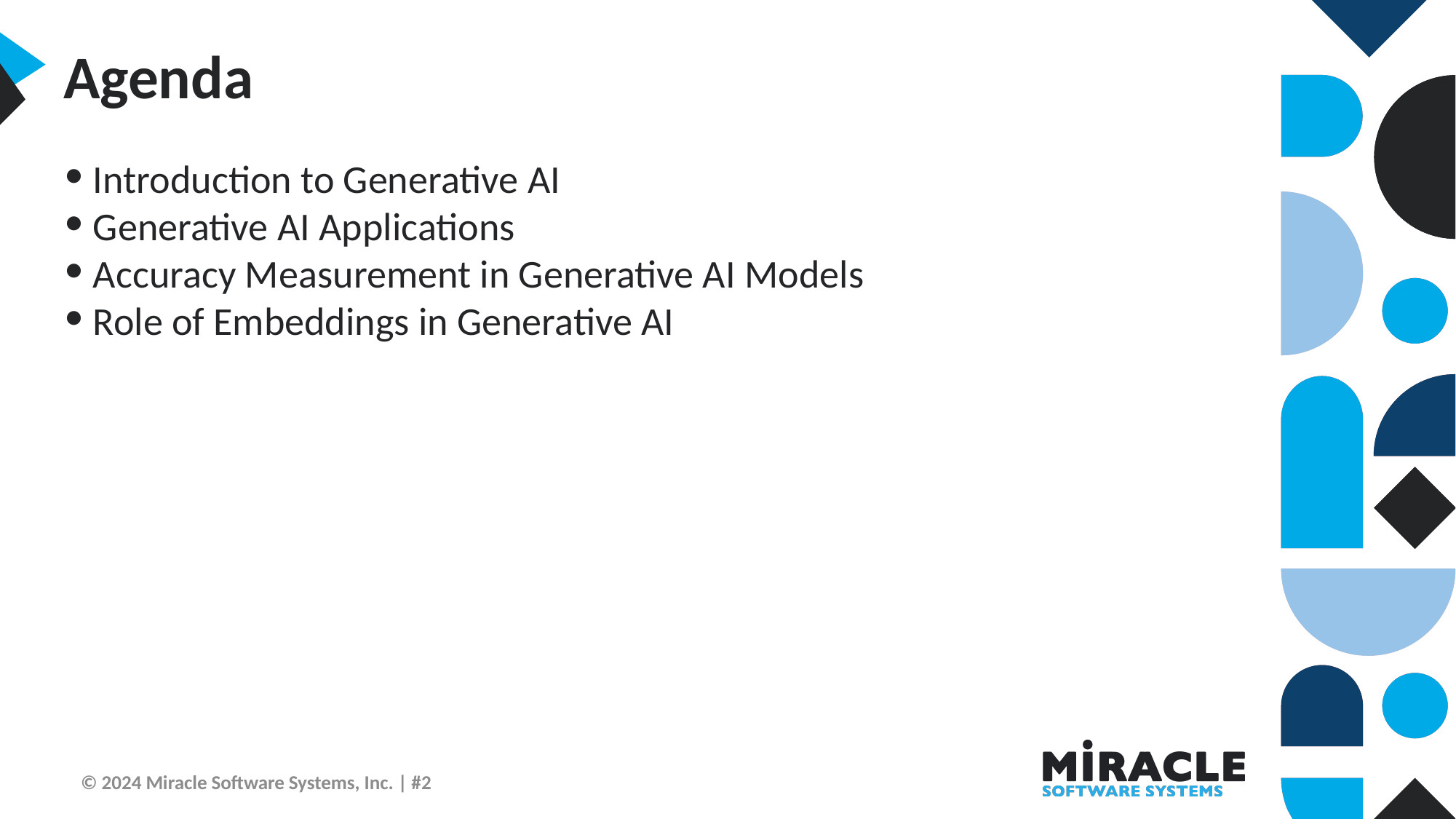

Introduction to Generative AI
 Generative AI Applications
 Accuracy Measurement in Generative AI Models
 Role of Embeddings in Generative AI